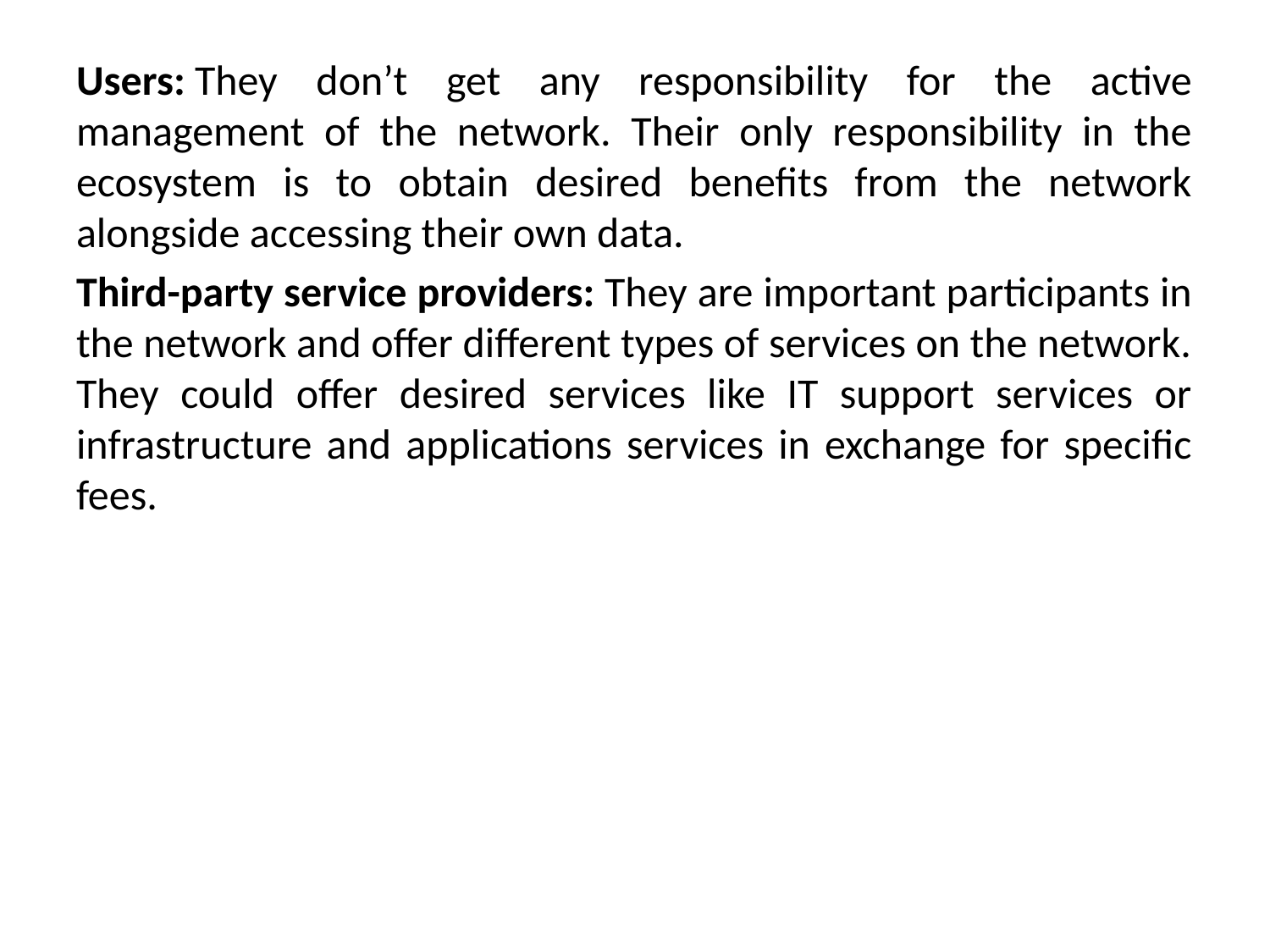

Users: They don’t get any responsibility for the active management of the network. Their only responsibility in the ecosystem is to obtain desired benefits from the network alongside accessing their own data.
Third-party service providers: They are important participants in the network and offer different types of services on the network. They could offer desired services like IT support services or infrastructure and applications services in exchange for specific fees.